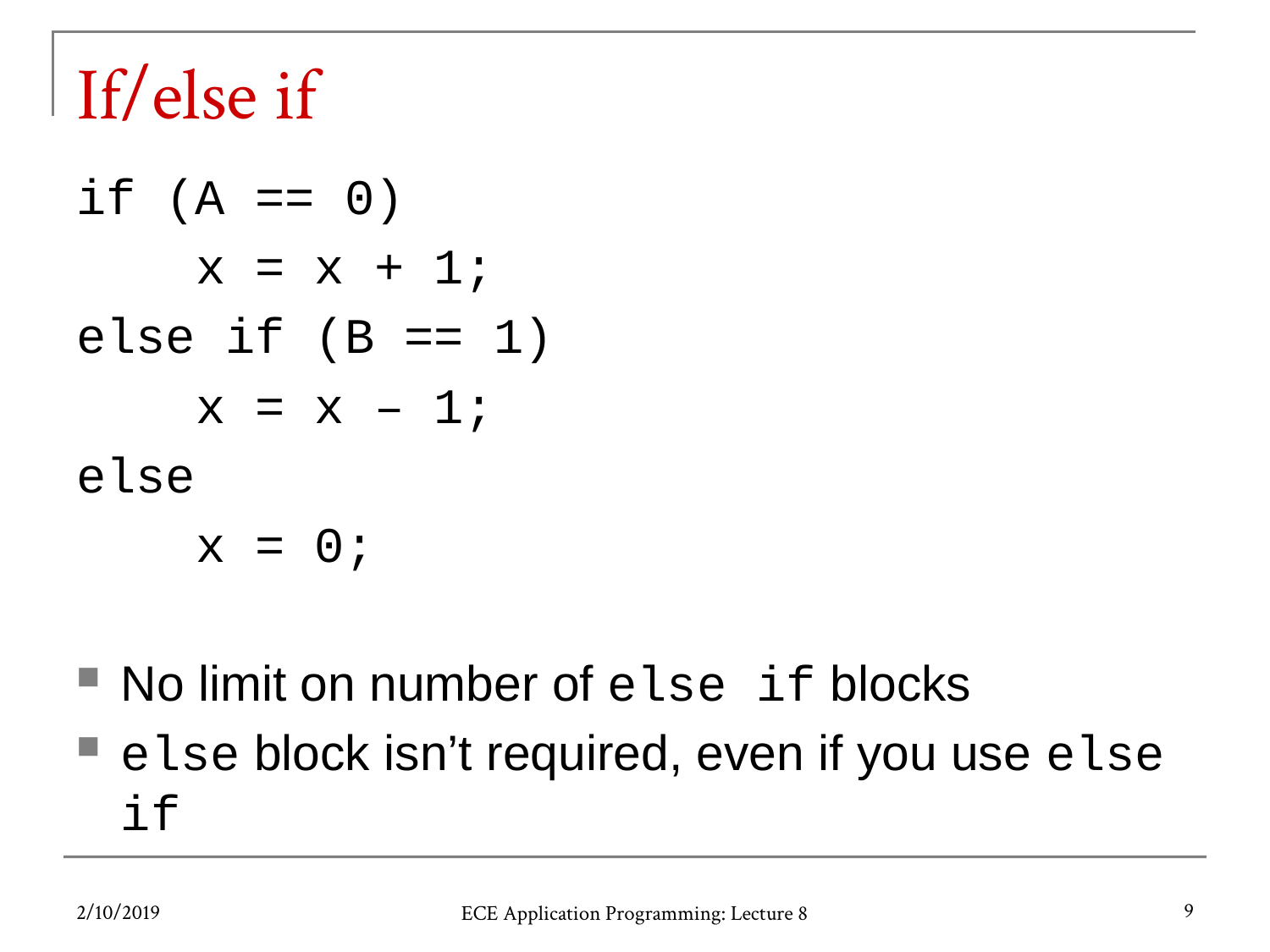

# If/else if
if (A == 0)
	x = x + 1;
else if (B == 1)
	x = x – 1;
else
	x = 0;

No limit on number of else if blocks
else block isn’t required, even if you use else if
2/10/2019
9
ECE Application Programming: Lecture 8